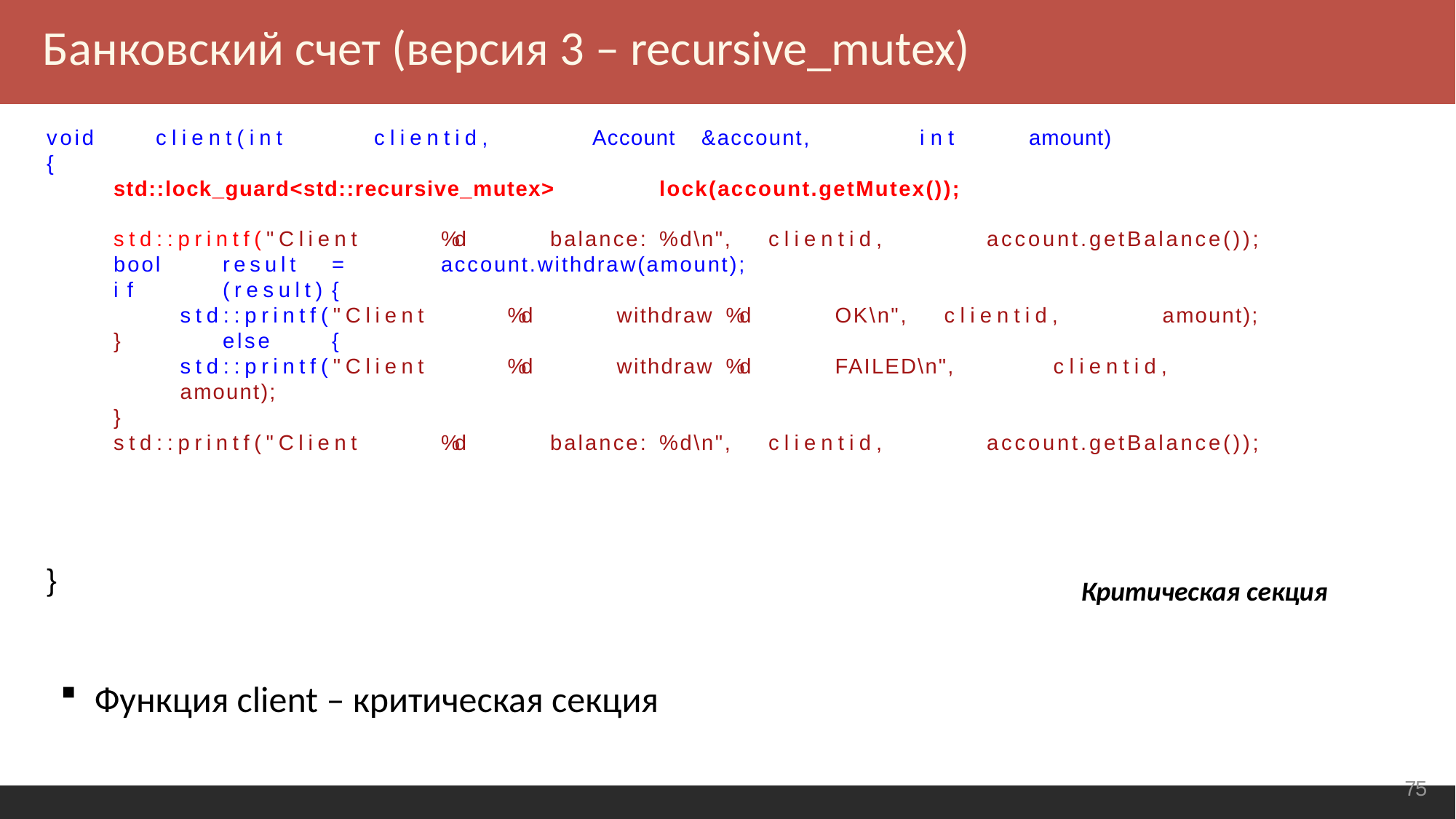

Банковский счет (версия 3 – recursive_mutex)
void	client(int	clientid,	Account	&account,	int	amount)
{
std::lock_guard<std::recursive_mutex>	lock(account.getMutex());

std::printf("Client	%d	balance:	%d\n",	clientid,	account.getBalance());  bool	result	=	account.withdraw(amount);
if	(result)	{
std::printf("Client	%d	withdraw	%d	OK\n",	clientid,	amount);
}	else	{
std::printf("Client	%d	withdraw	%d	FAILED\n",	clientid,	amount);
}
std::printf("Client	%d	balance:	%d\n",	clientid,	account.getBalance());
}
Критическая секция
Функция client – критическая секция
75